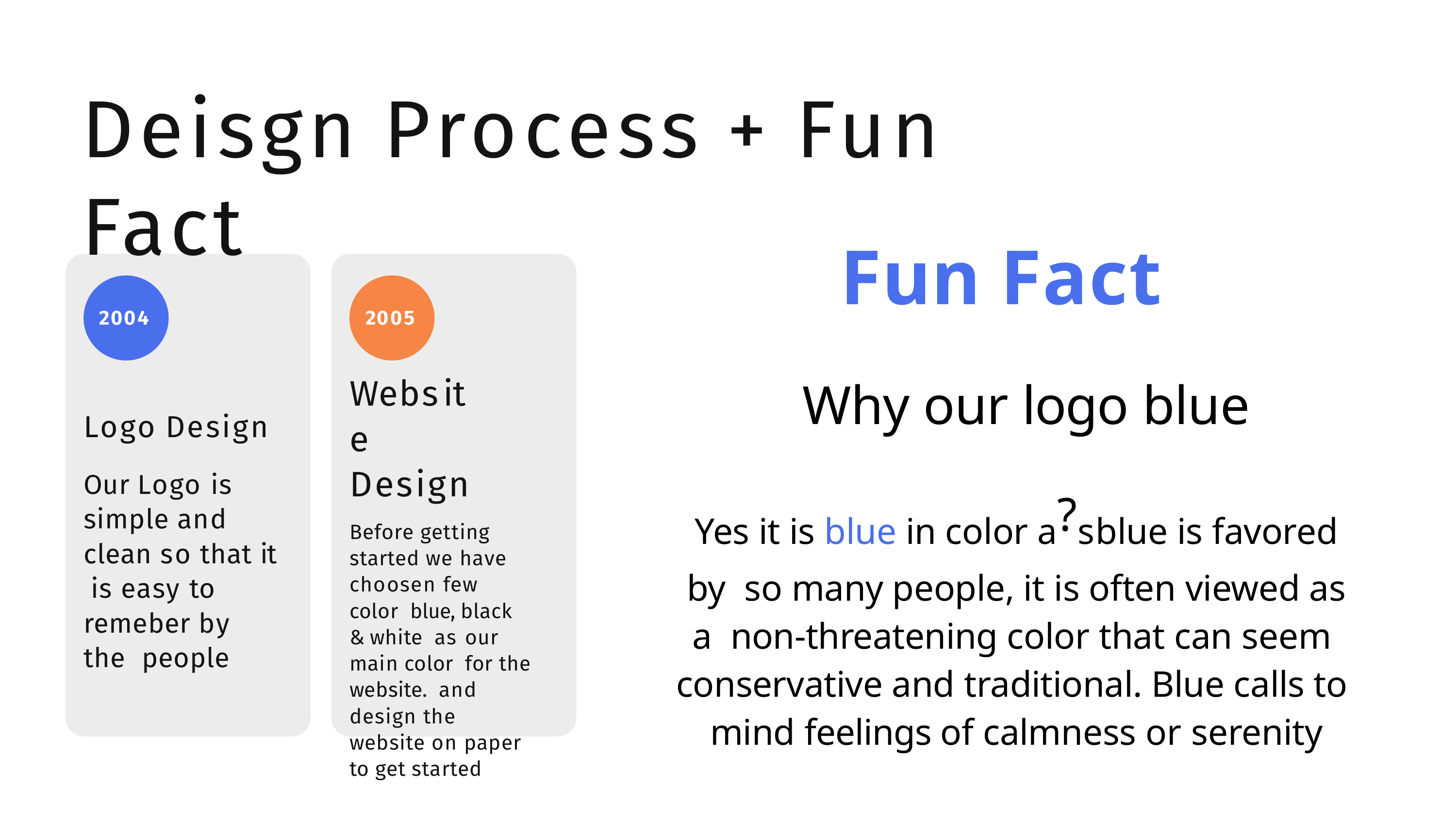

# Deisgn Process + Fun Fact
Fun Fact
Why our logo blue
Yes it is blue in color a?s blue is favored by  so many people, it is often viewed as a  non-threatening color that can seem  conservative and traditional. Blue calls to  mind feelings of calmness or serenity

2004
2005
Website  Design
Before getting  started we have  choosen few color  blue, black & white  as our main color  for the website.  and design the  website on paper  to get started
Logo Design
Our Logo is  simple and  clean so that it  is easy to  remeber by the  people